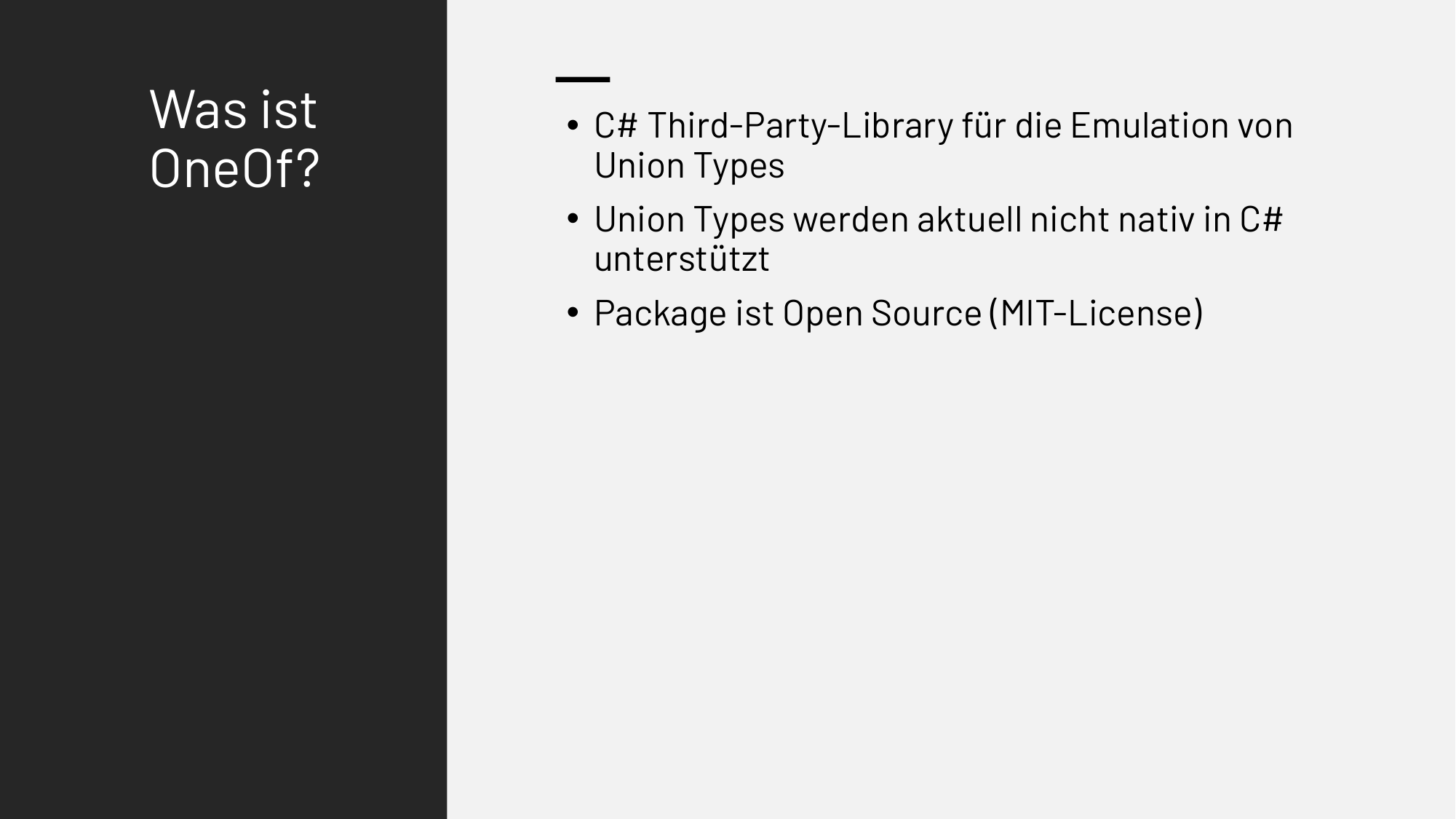

# Was ist OneOf?

C# Third-Party-Library für die Emulation von Union Types
Union Types werden aktuell nicht nativ in C# unterstützt
Package ist Open Source (MIT-License)